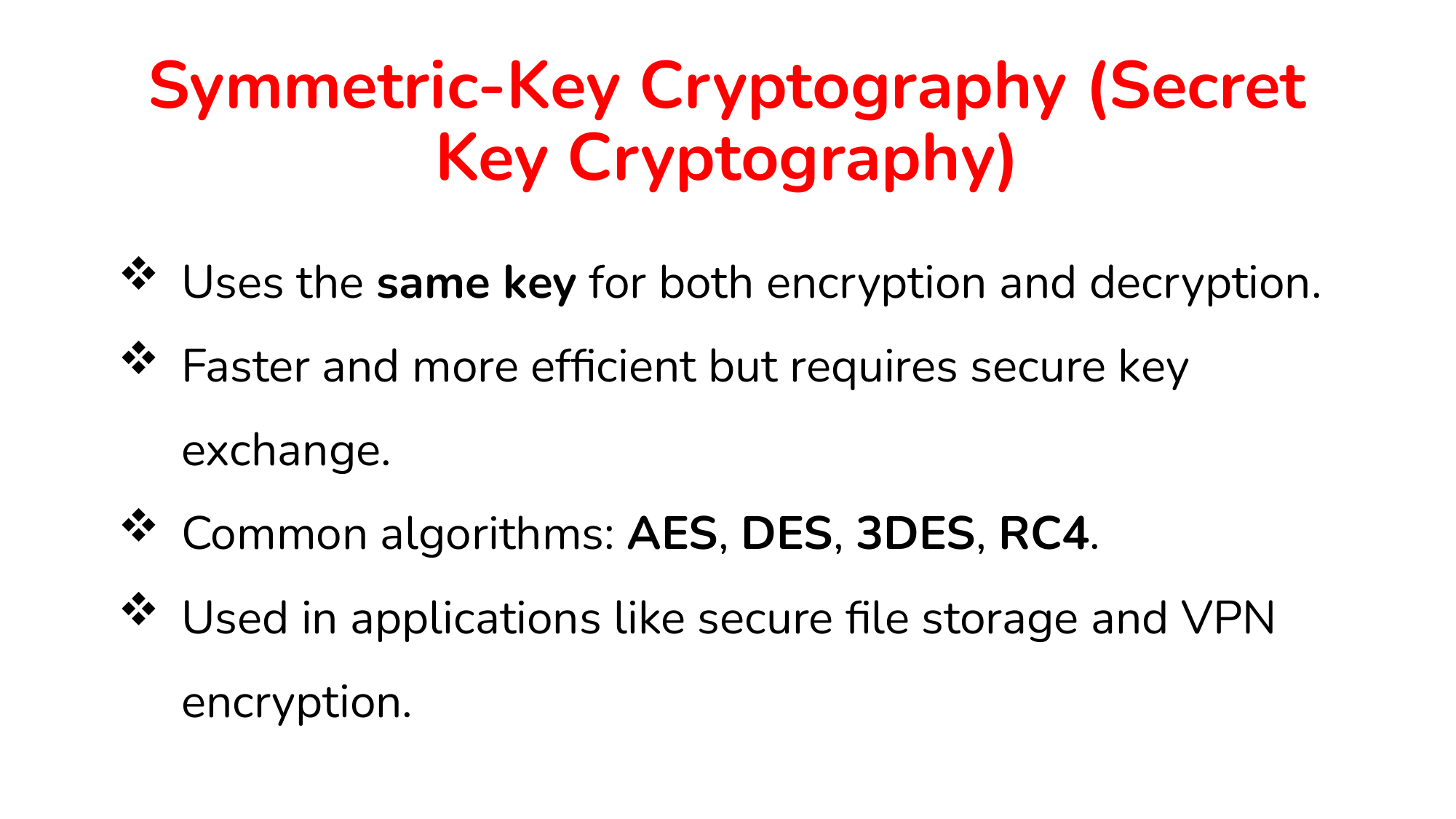

# Symmetric-Key Cryptography (Secret Key Cryptography)
Uses the same key for both encryption and decryption.
Faster and more efficient but requires secure key exchange.
Common algorithms: AES, DES, 3DES, RC4.
Used in applications like secure file storage and VPN encryption.